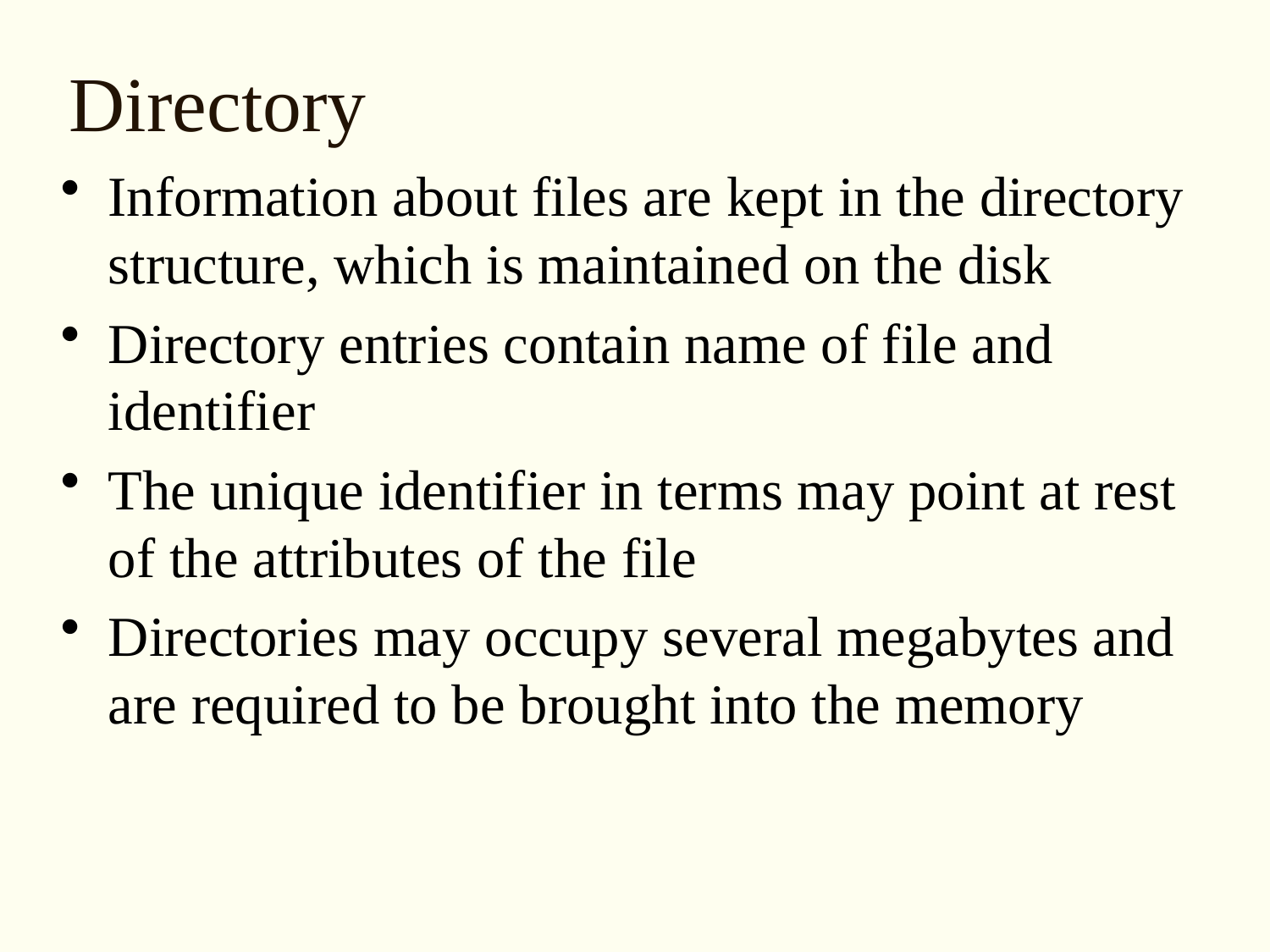

# Directory
Information about files are kept in the directory structure, which is maintained on the disk
Directory entries contain name of file and  identifier
The unique identifier in terms may point at rest of the attributes of the file
Directories may occupy several megabytes and are required to be brought into the memory